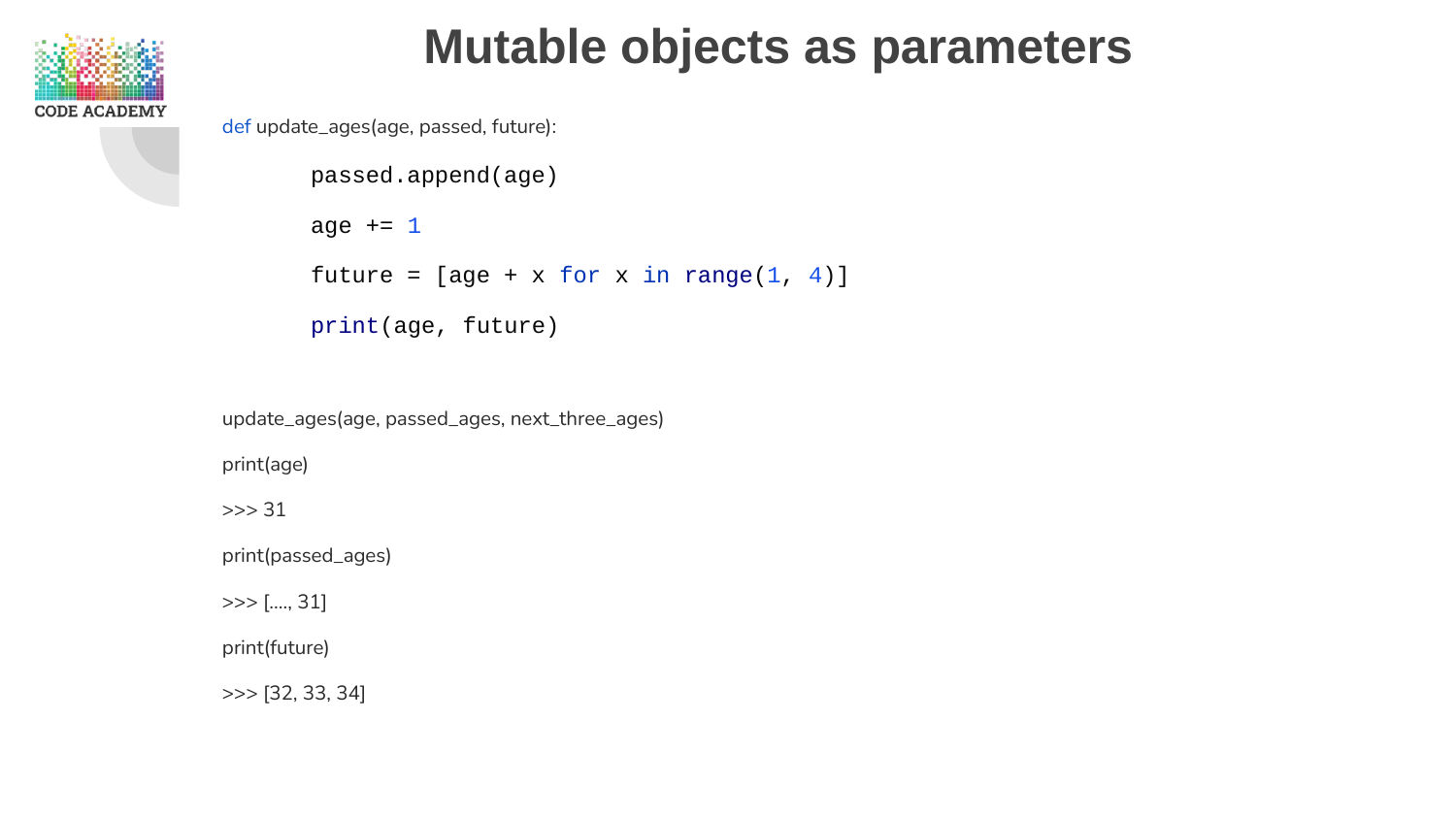

# Mutable objects as parameters
def update_ages(age, passed, future):
passed.append(age)
age += 1
future = [age + x for x in range(1, 4)]
print(age, future)

update_ages(age, passed_ages, next_three_ages)
print(age)
>>> 31
print(passed_ages)
>>> [...., 31]
print(future)
>>> [32, 33, 34]